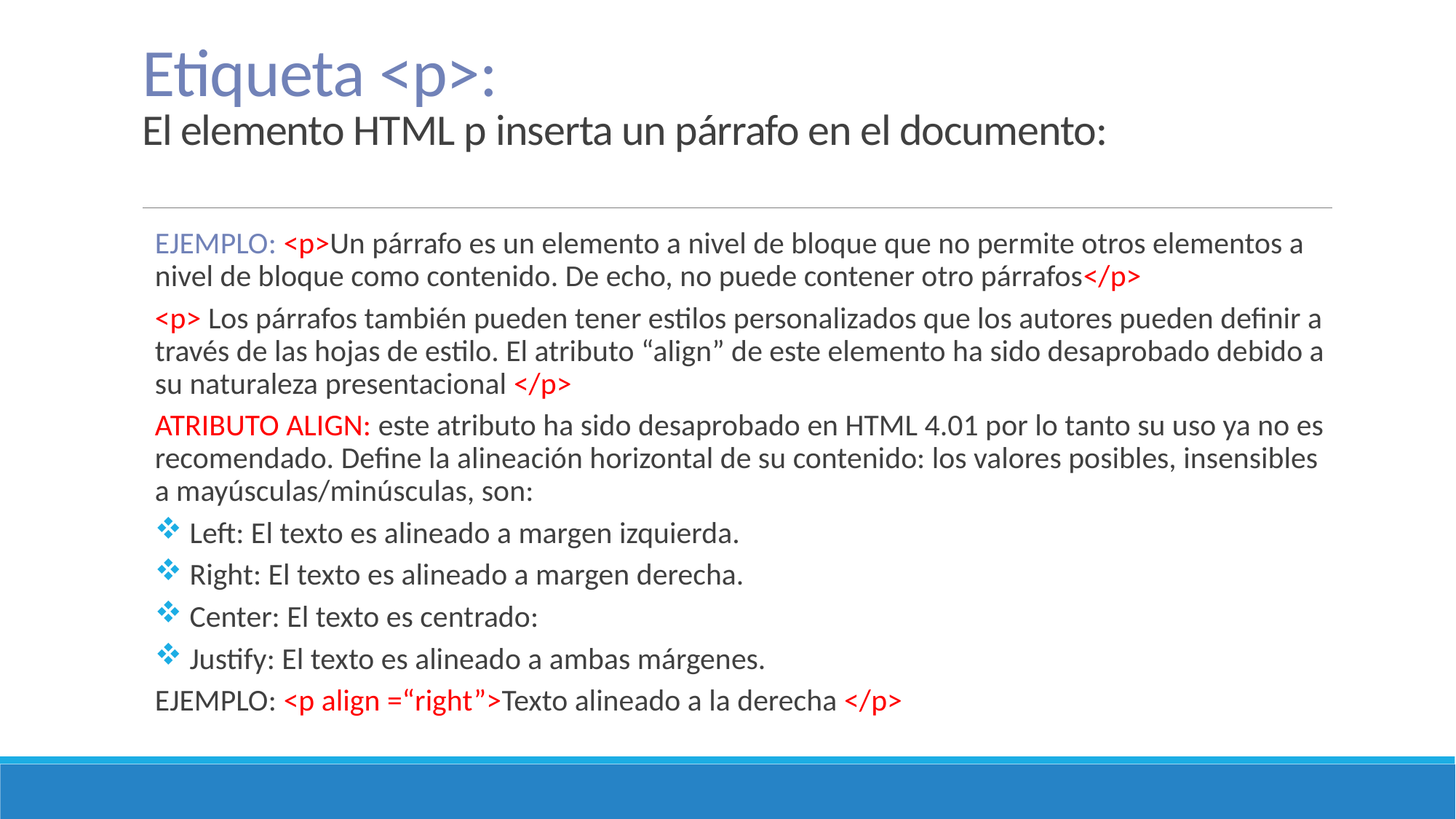

# Etiqueta <p>: El elemento HTML p inserta un párrafo en el documento:
EJEMPLO: <p>Un párrafo es un elemento a nivel de bloque que no permite otros elementos a nivel de bloque como contenido. De echo, no puede contener otro párrafos</p>
<p> Los párrafos también pueden tener estilos personalizados que los autores pueden definir a través de las hojas de estilo. El atributo “align” de este elemento ha sido desaprobado debido a su naturaleza presentacional </p>
ATRIBUTO ALIGN: este atributo ha sido desaprobado en HTML 4.01 por lo tanto su uso ya no es recomendado. Define la alineación horizontal de su contenido: los valores posibles, insensibles a mayúsculas/minúsculas, son:
 Left: El texto es alineado a margen izquierda.
 Right: El texto es alineado a margen derecha.
 Center: El texto es centrado:
 Justify: El texto es alineado a ambas márgenes.
EJEMPLO: <p align =“right”>Texto alineado a la derecha </p>